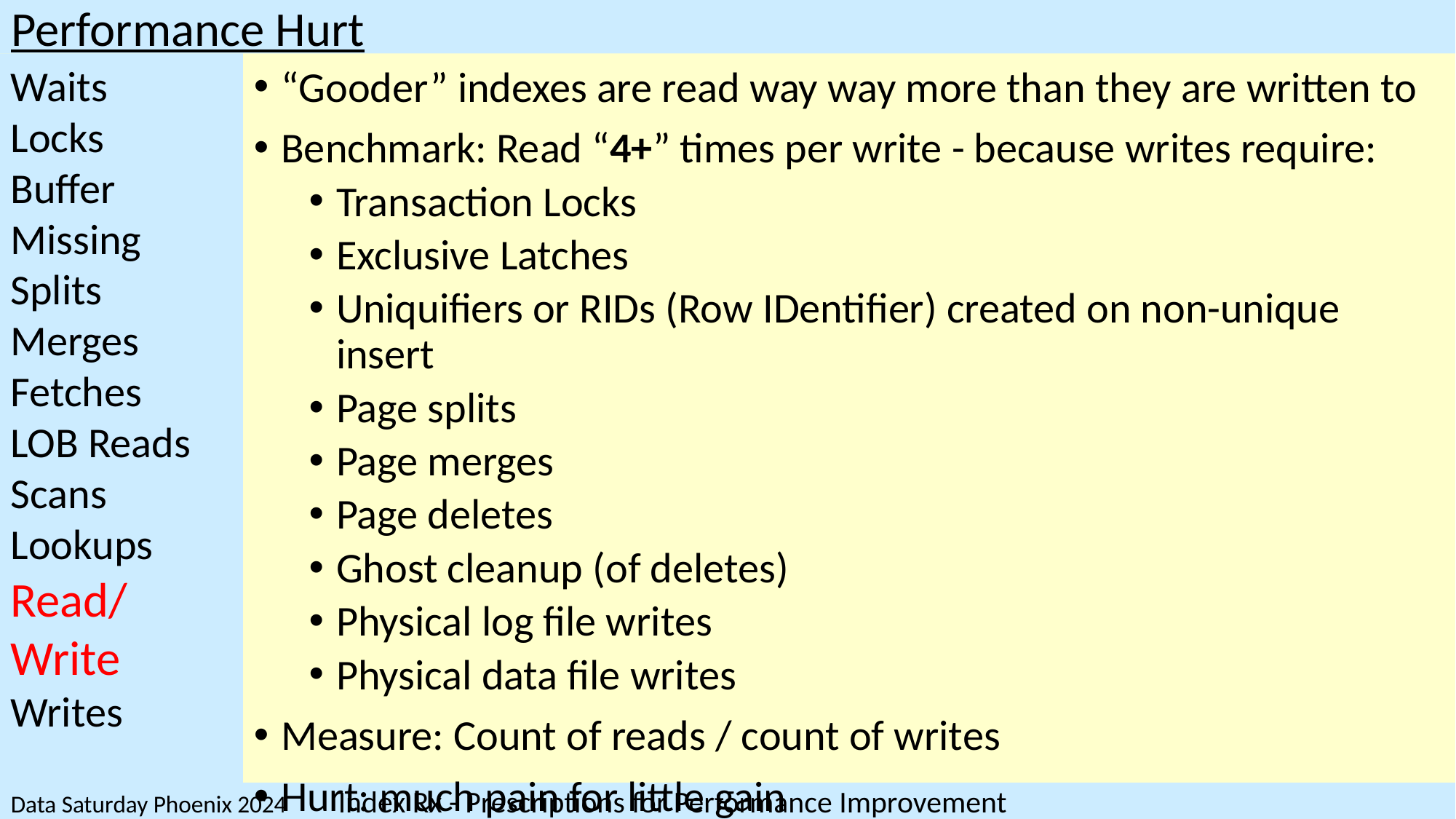

# Performance Hurt
Waits
Locks
Buffer
Missing
Splits
Merges
Fetches
LOB Reads
Scans
Lookups
Read/Write
Writes
“Gooder” indexes are read way way more than they are written to
Benchmark: Read “4+” times per write - because writes require:
Transaction Locks
Exclusive Latches
Uniquifiers or RIDs (Row IDentifier) created on non-unique insert
Page splits
Page merges
Page deletes
Ghost cleanup (of deletes)
Physical log file writes
Physical data file writes
Measure: Count of reads / count of writes
Hurt: much pain for little gain